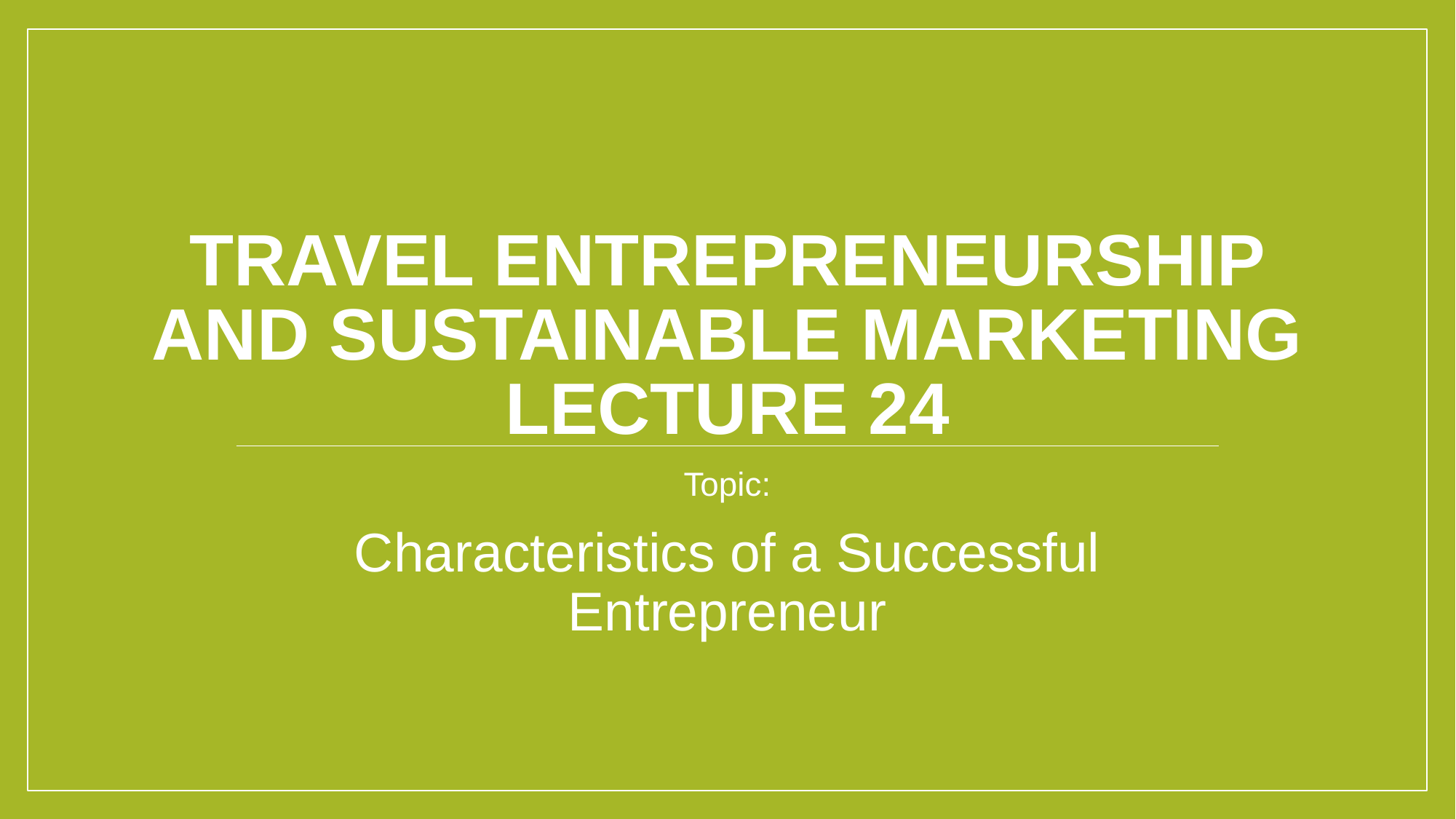

# TRAVEL ENTREPRENEURSHIP AND SUSTAINABLE MARKETING Lecture 24
Topic:
Characteristics of a Successful Entrepreneur